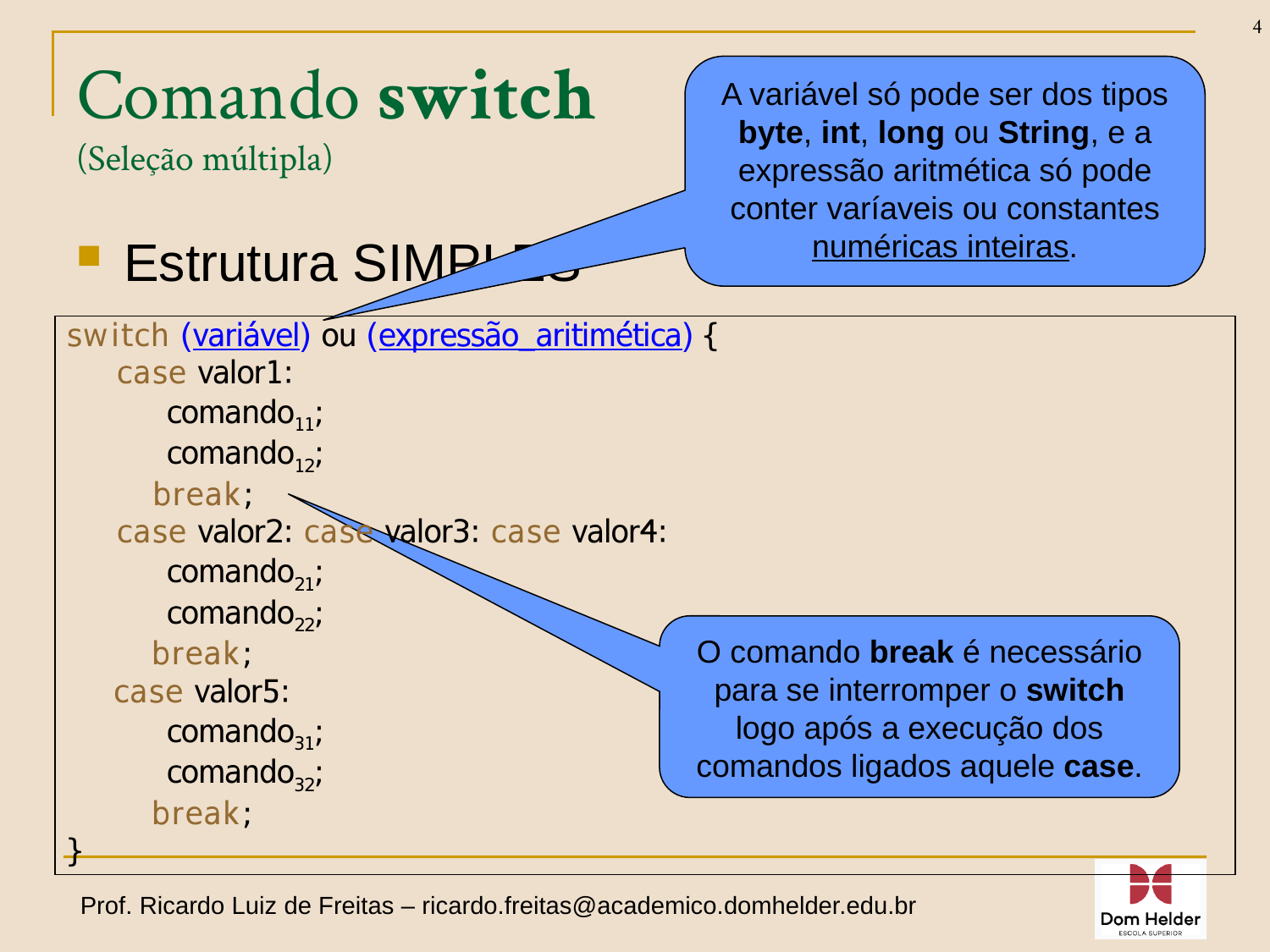

4
# Comando switch (Seleção múltipla)
A variável só pode ser dos tipos byte, int, long ou String, e a expressão aritmética só pode conter varíaveis ou constantes numéricas inteiras.
Estrutura SIMPLES
switch (variável) ou (expressão_aritimética) {
     case valor1:
          comando11;
          comando12;
               break;
     case valor2: case valor3: case valor4:
          comando21;
          comando22;
                break;
     case valor5:
          comando31;
          comando32;
                break;
}
O comando break é necessário para se interromper o switch logo após a execução dos comandos ligados aquele case.